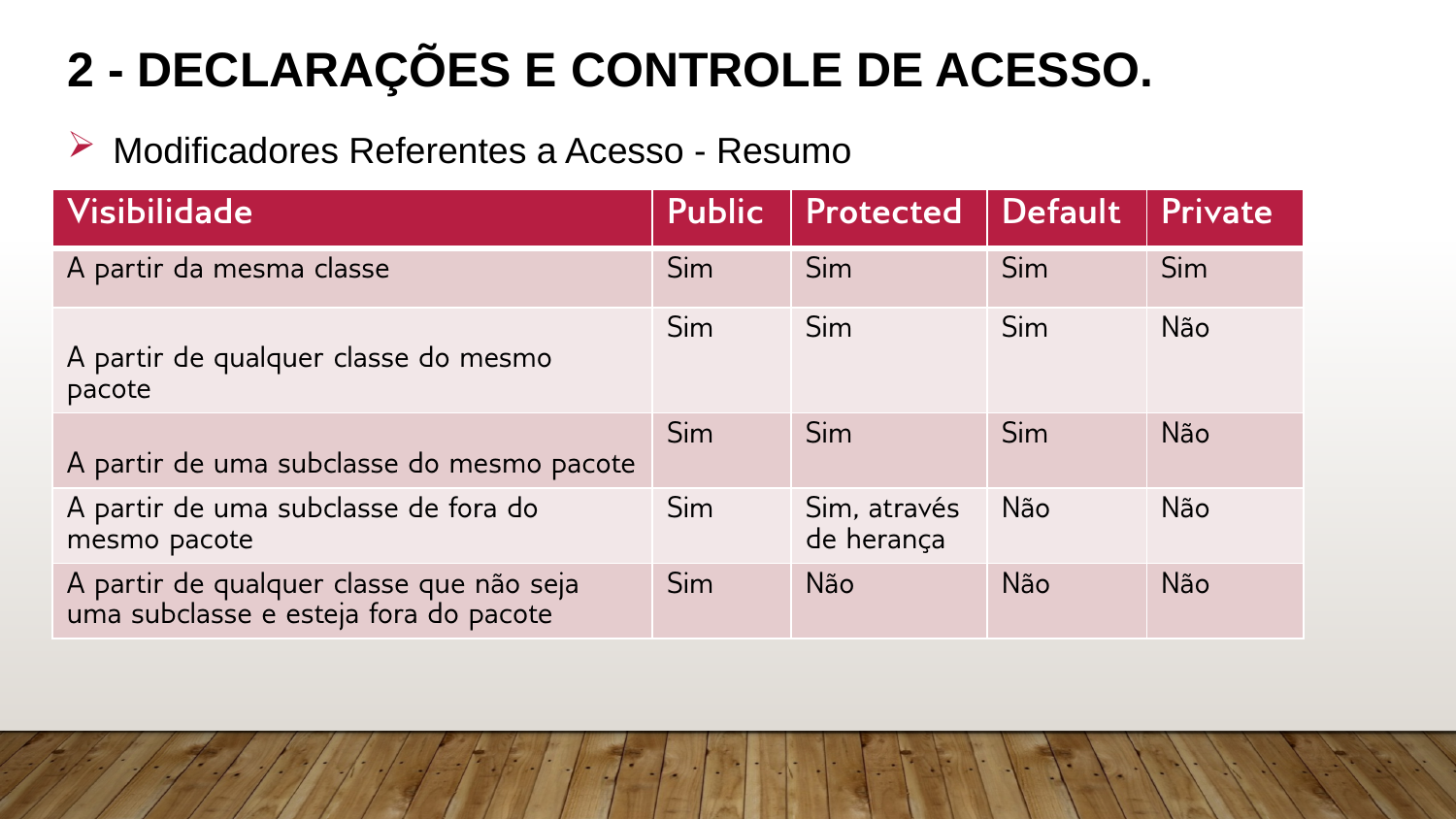

# 2 - Declarações e Controle de Acesso.
Modificadores Referentes a Acesso - Resumo

| Visibilidade | Public | Protected | Default | Private |
| --- | --- | --- | --- | --- |
| A partir da mesma classe | Sim | Sim | Sim | Sim |
| A partir de qualquer classe do mesmo pacote | Sim | Sim | Sim | Não |
| A partir de uma subclasse do mesmo pacote | Sim | Sim | Sim | Não |
| A partir de uma subclasse de fora do mesmo pacote | Sim | Sim, através de herança | Não | Não |
| A partir de qualquer classe que não seja uma subclasse e esteja fora do pacote | Sim | Não | Não | Não |